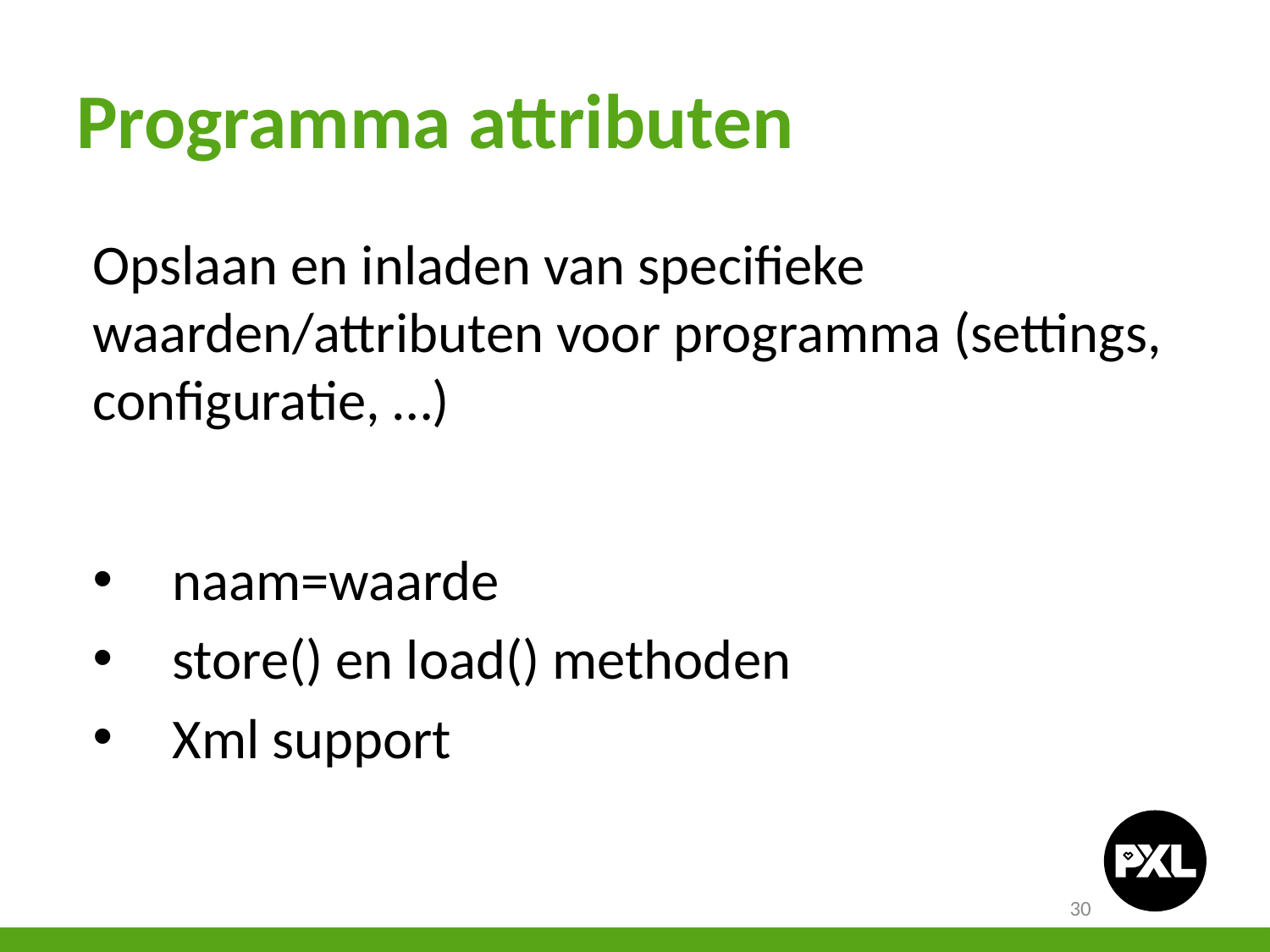

# Programma attributen
Opslaan en inladen van specifieke waarden/attributen voor programma (settings, configuratie, …)

naam=waarde
store() en load() methoden
Xml support
30